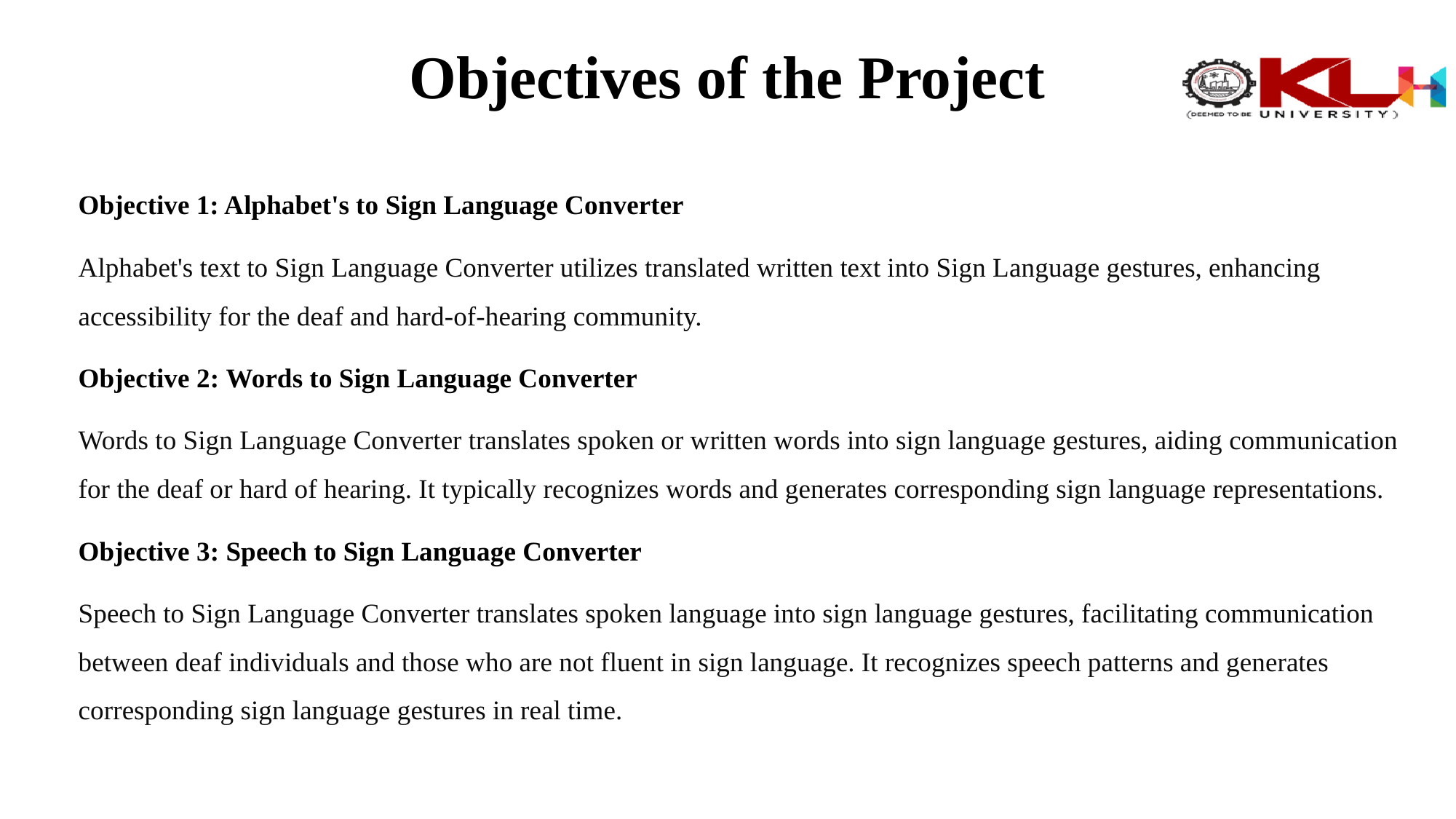

# Objectives of the Project
Objective 1: Alphabet's to Sign Language Converter
Alphabet's text to Sign Language Converter utilizes translated written text into Sign Language gestures, enhancing accessibility for the deaf and hard-of-hearing community.
Objective 2: Words to Sign Language Converter
Words to Sign Language Converter translates spoken or written words into sign language gestures, aiding communication for the deaf or hard of hearing. It typically recognizes words and generates corresponding sign language representations.
Objective 3: Speech to Sign Language Converter
Speech to Sign Language Converter translates spoken language into sign language gestures, facilitating communication between deaf individuals and those who are not fluent in sign language. It recognizes speech patterns and generates corresponding sign language gestures in real time.